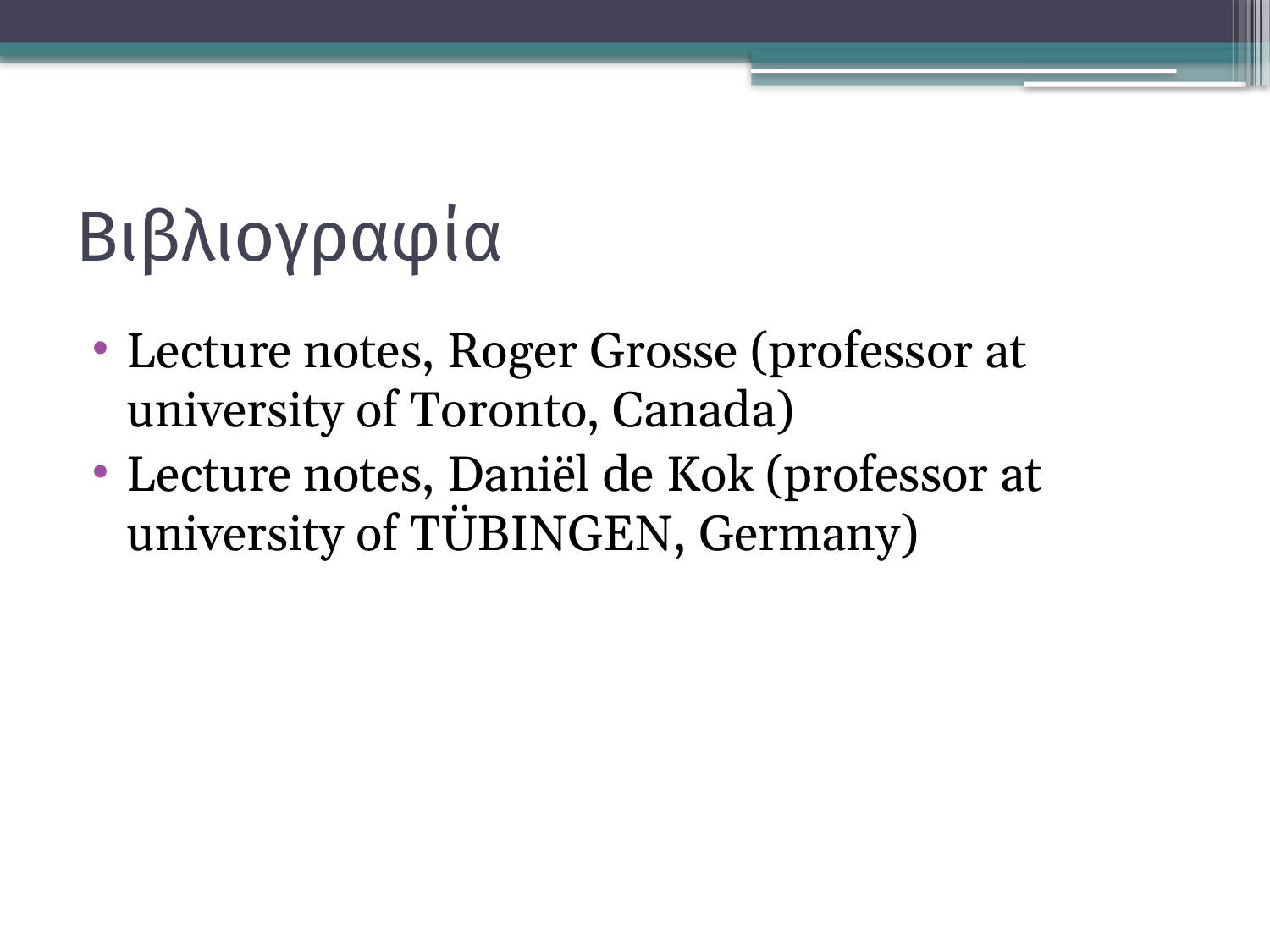

# Βιβλιογραφία
Lecture notes, Roger Grosse (professor at university of Toronto, Canada)
Lecture notes, Daniël de Kok (professor at university of TÜBINGEN, Germany)